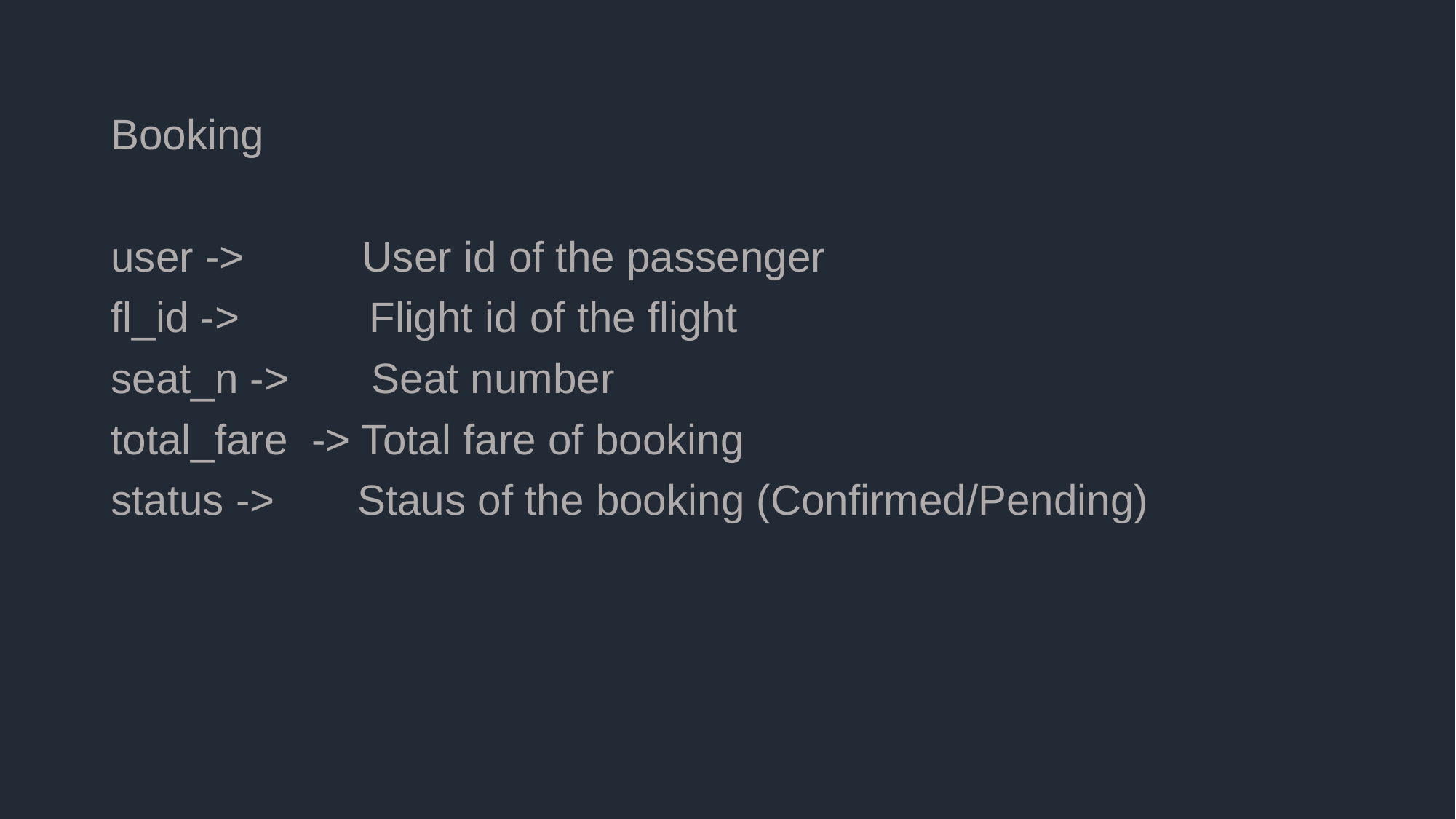

Booking

user ->          User id of the passenger
fl_id ->           Flight id of the flight
seat_n ->       Seat number
total_fare  -> Total fare of booking
status ->       Staus of the booking (Confirmed/Pending)